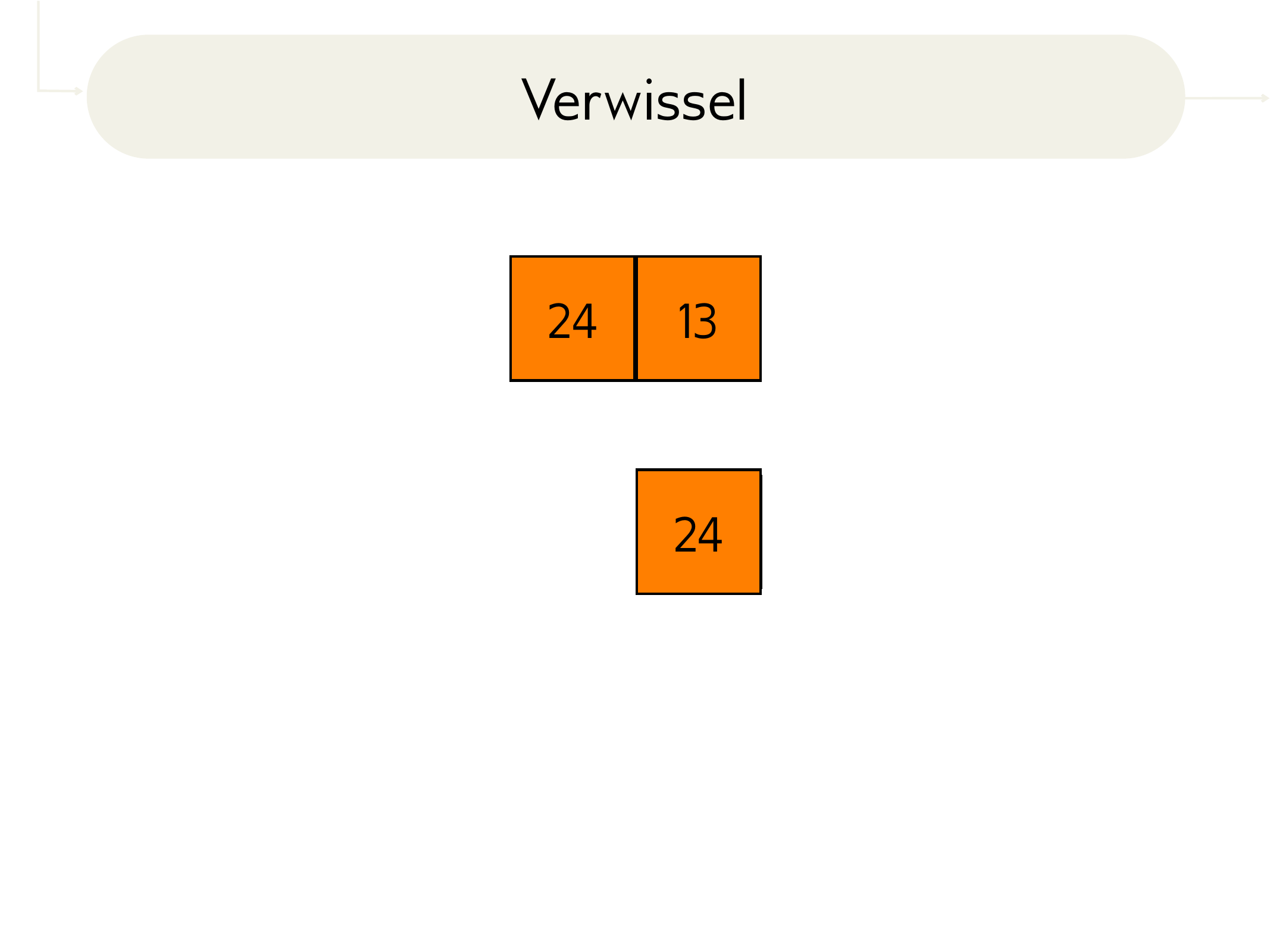

# Verwissel
24

24
24
13

13
24